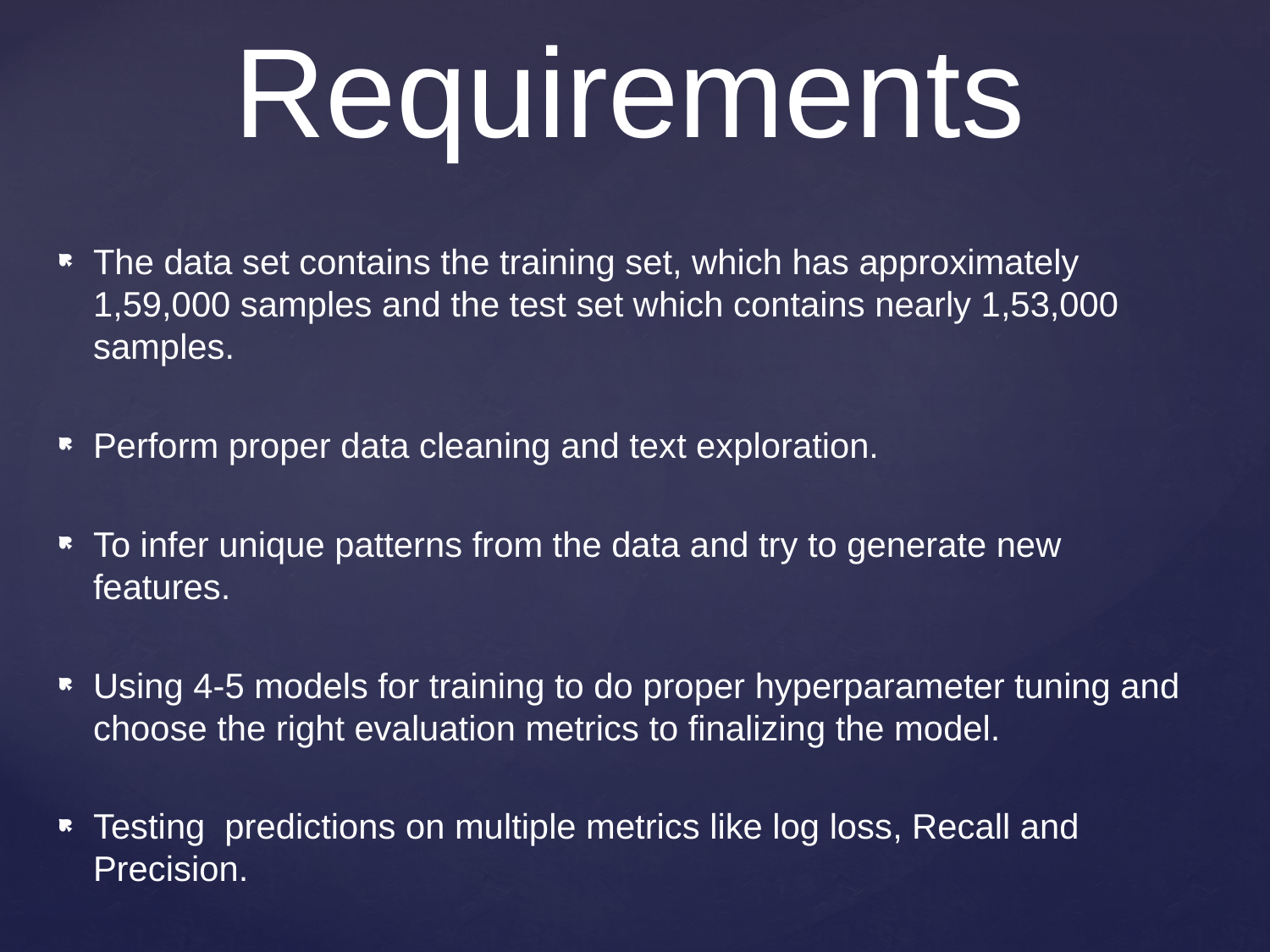

# Technical Requirements
The data set contains the training set, which has approximately 1,59,000 samples and the test set which contains nearly 1,53,000 samples.

Perform proper data cleaning and text exploration.

To infer unique patterns from the data and try to generate new features.

Using 4-5 models for training to do proper hyperparameter tuning and choose the right evaluation metrics to finalizing the model.

Testing  predictions on multiple metrics like log loss, Recall and Precision.